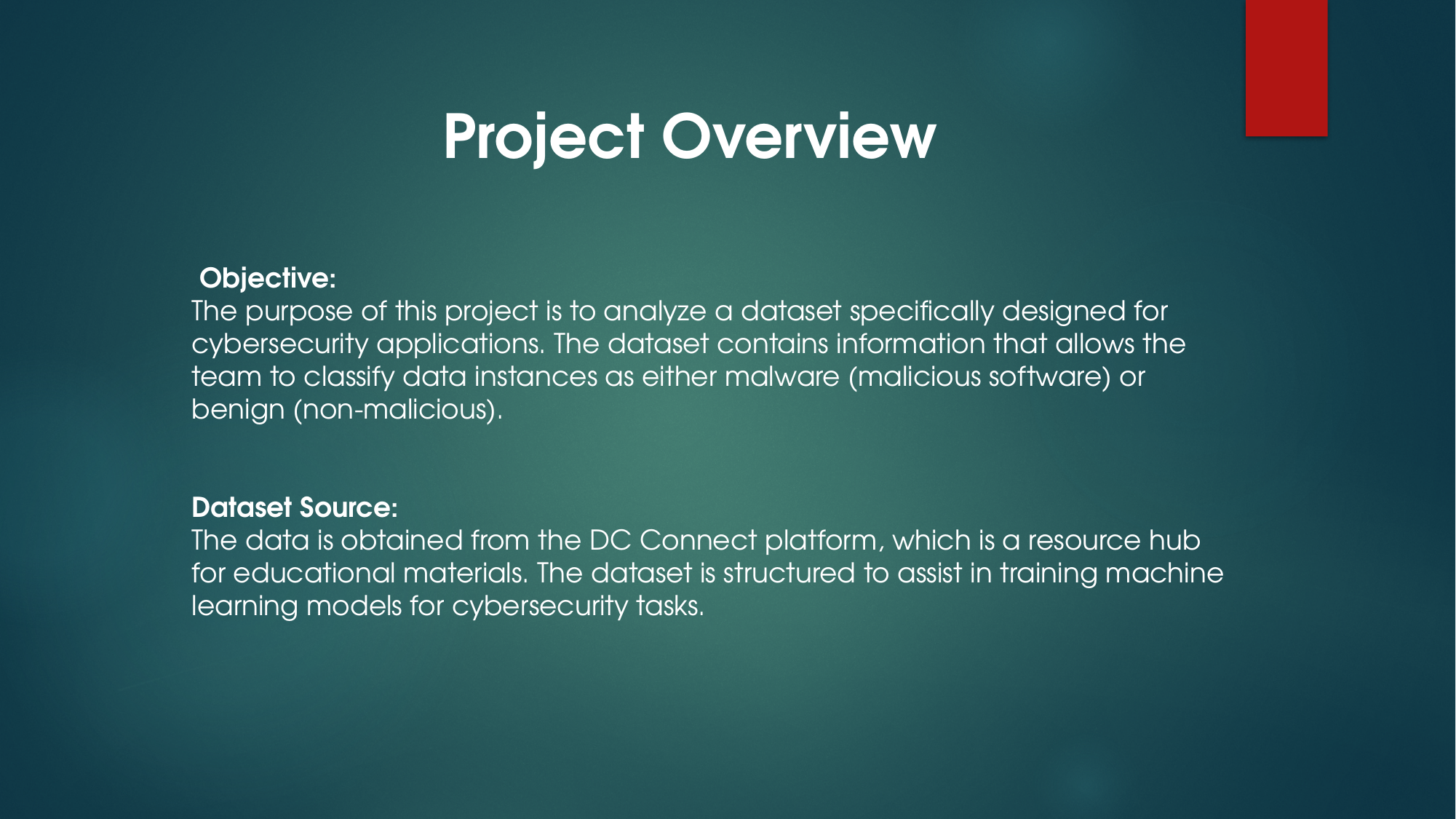

Project Overview
 Objective:
The purpose of this project is to analyze a dataset specifically designed for cybersecurity applications. The dataset contains information that allows the team to classify data instances as either malware (malicious software) or benign (non-malicious).

Dataset Source:
The data is obtained from the DC Connect platform, which is a resource hub for educational materials. The dataset is structured to assist in training machine learning models for cybersecurity tasks.